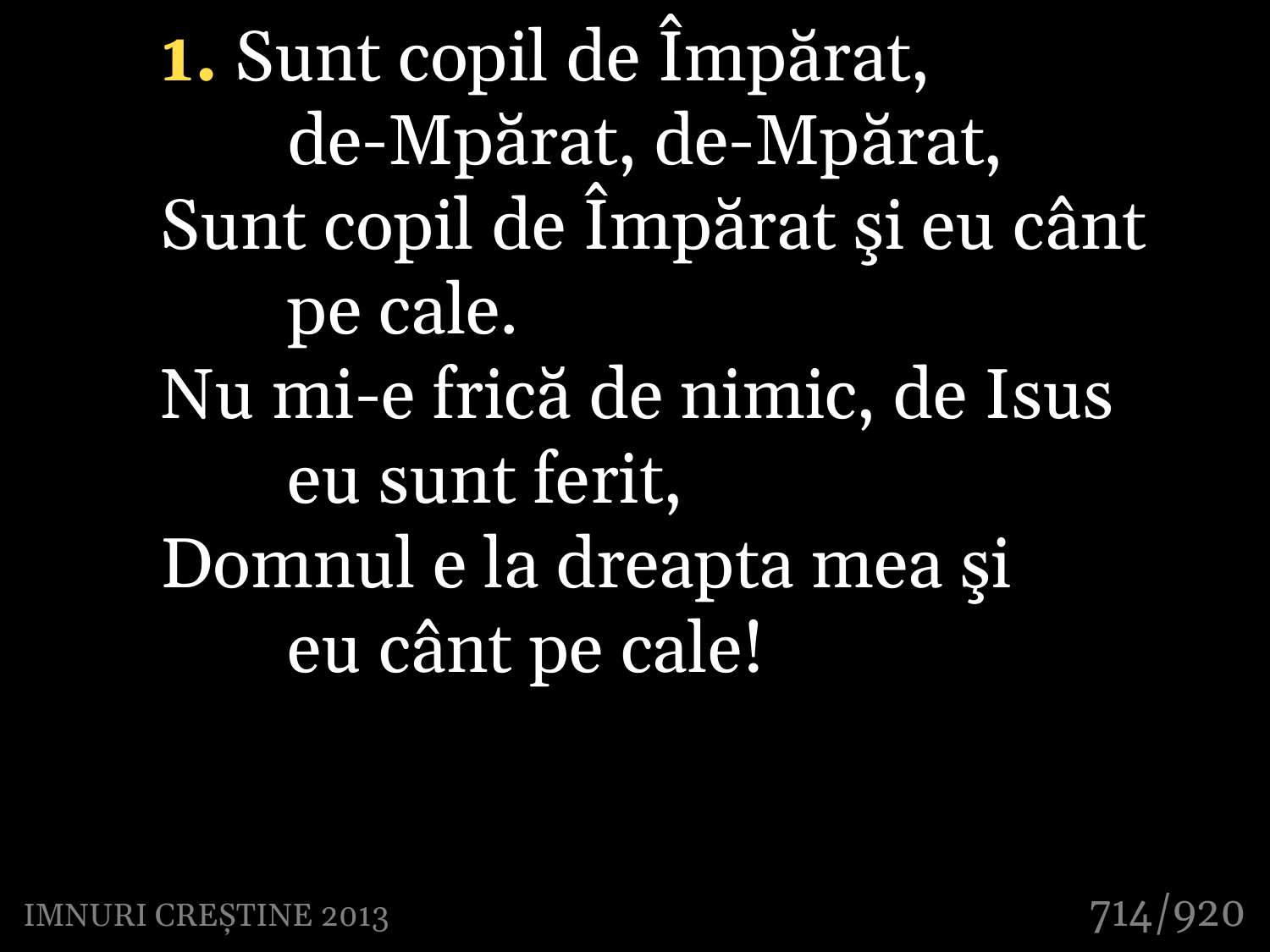

1. Sunt copil de Împărat,
	de-Mpărat, de-Mpărat,
Sunt copil de Împărat şi eu cânt
	pe cale.
Nu mi-e frică de nimic, de Isus
	eu sunt ferit,
Domnul e la dreapta mea şi
	eu cânt pe cale!
714/920
IMNURI CREȘTINE 2013